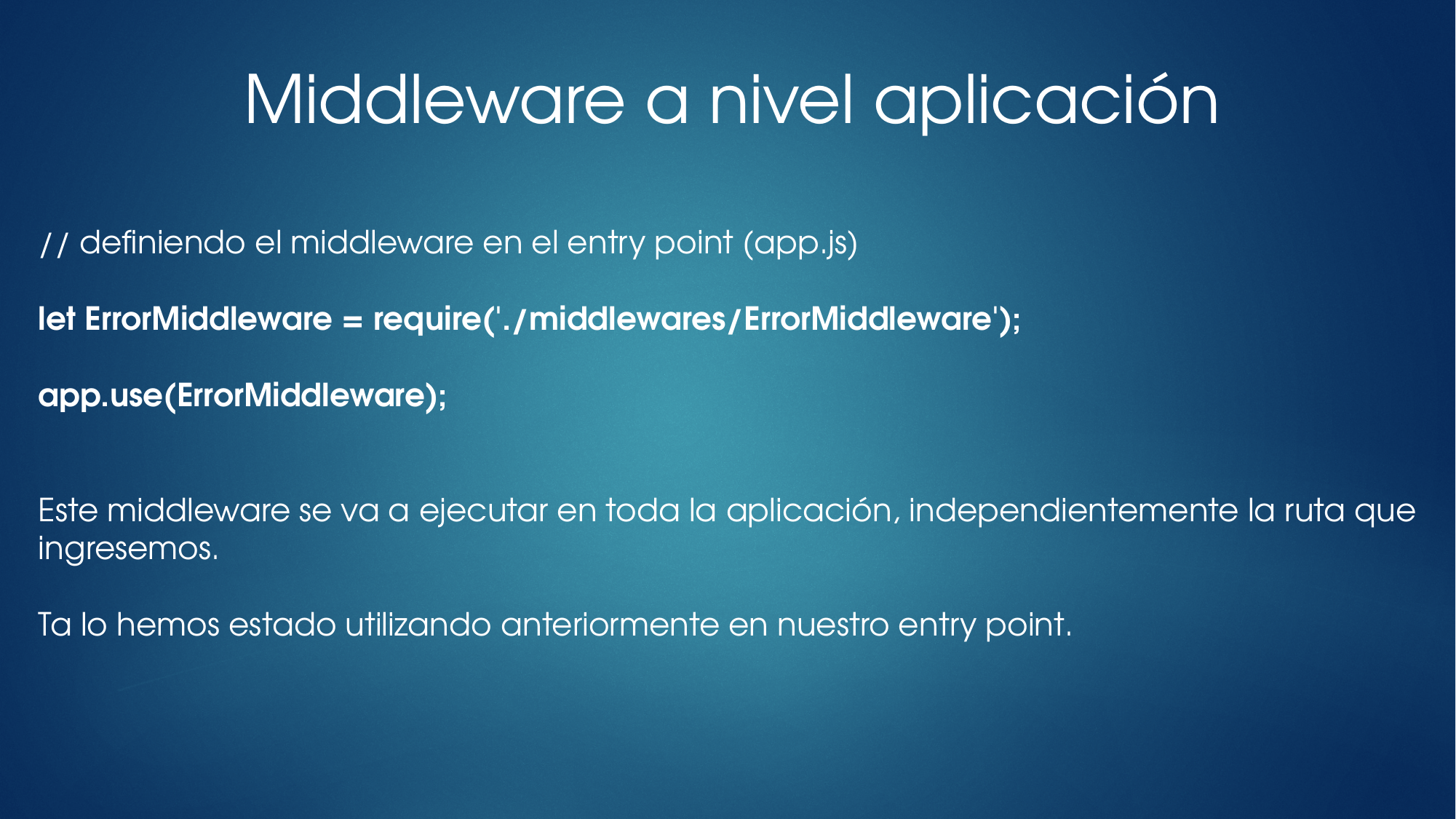

Middleware a nivel aplicación
// definiendo el middleware en el entry point (app.js)

let ErrorMiddleware = require('./middlewares/ErrorMiddleware');

app.use(ErrorMiddleware);

Este middleware se va a ejecutar en toda la aplicación, independientemente la ruta que ingresemos.

Ta lo hemos estado utilizando anteriormente en nuestro entry point.